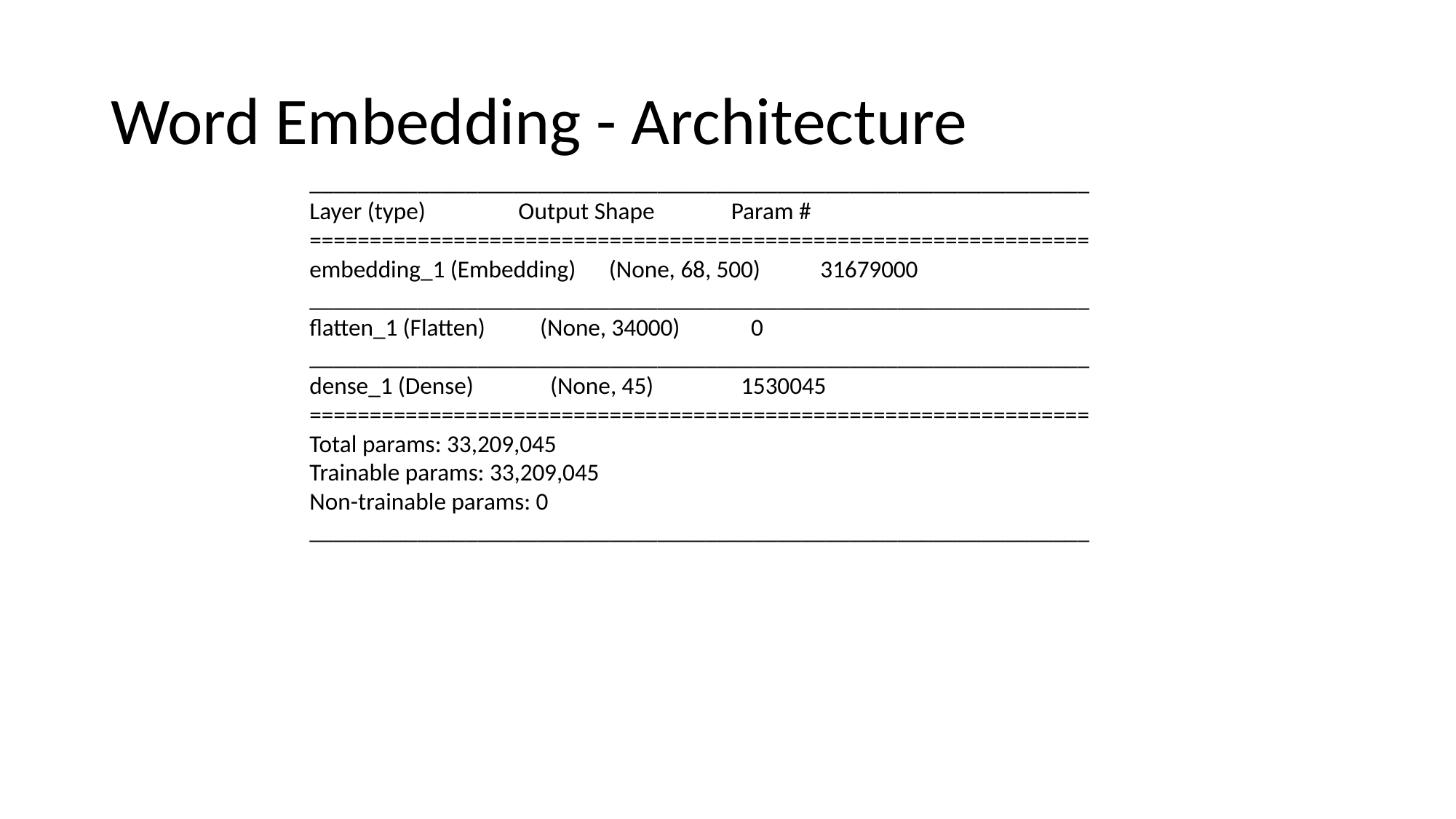

# Word Embedding - Architecture
_________________________________________________________________
Layer (type)                 Output Shape              Param #
=================================================================
embedding_1 (Embedding)      (None, 68, 500)           31679000
_________________________________________________________________
flatten_1 (Flatten)          (None, 34000)             0
_________________________________________________________________
dense_1 (Dense)              (None, 45)                1530045
=================================================================
Total params: 33,209,045
Trainable params: 33,209,045
Non-trainable params: 0
_________________________________________________________________